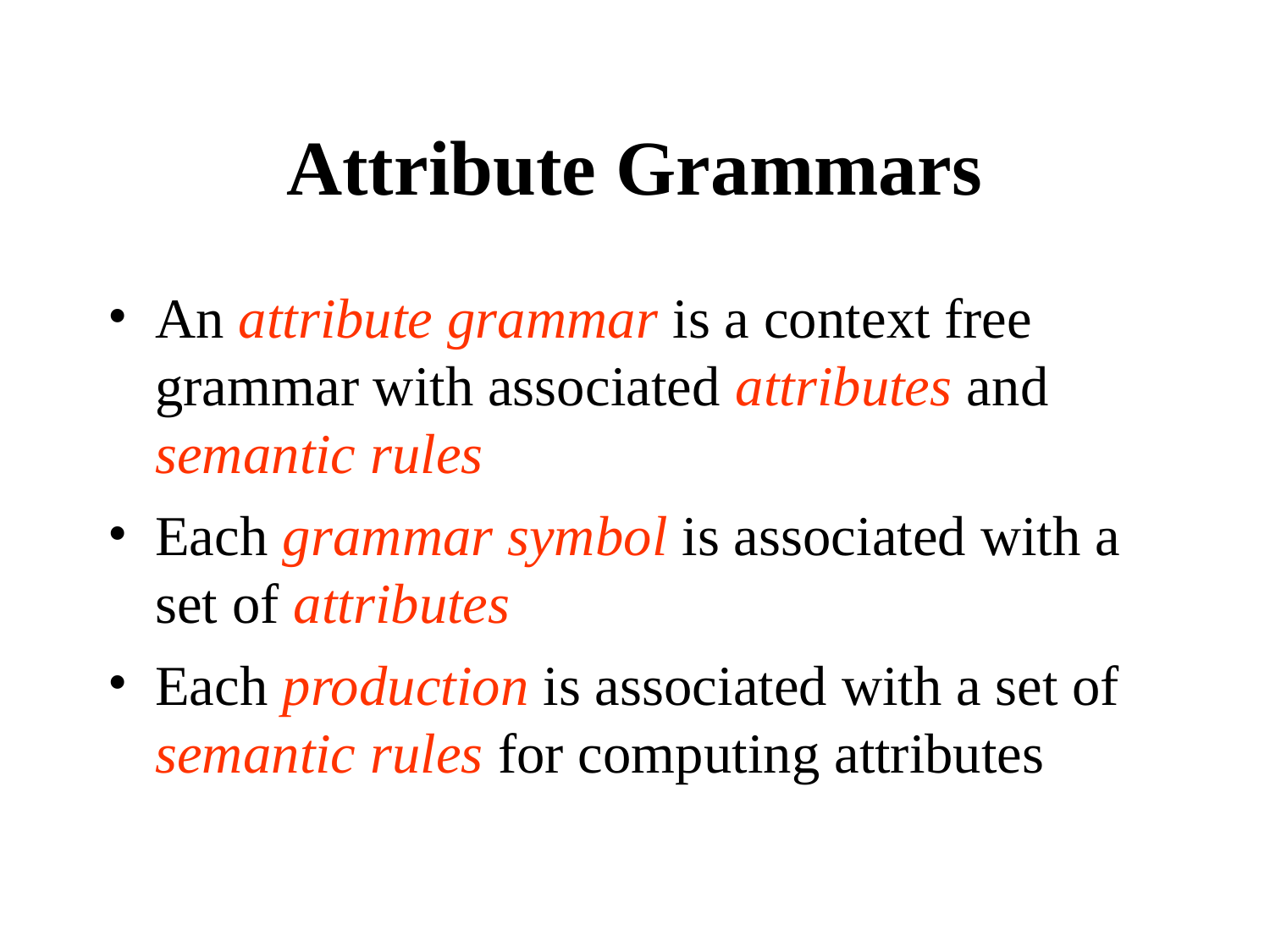

Attribute Grammars
An attribute grammar is a context free grammar with associated attributes and semantic rules
Each grammar symbol is associated with a set of attributes
Each production is associated with a set of semantic rules for computing attributes